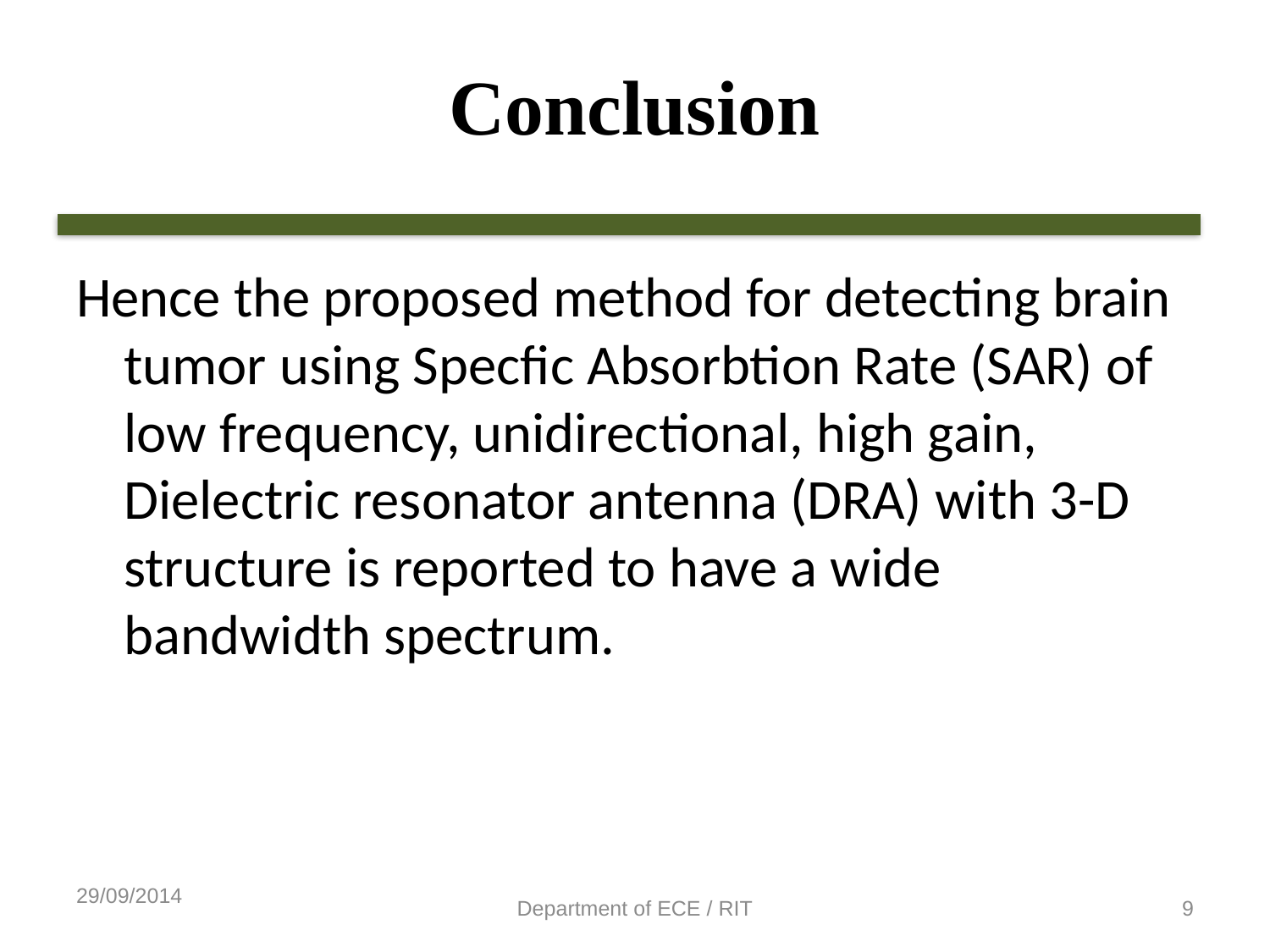

# Conclusion

Hence the proposed method for detecting brain tumor using Specfic Absorbtion Rate (SAR) of low frequency, unidirectional, high gain, Dielectric resonator antenna (DRA) with 3-D structure is reported to have a wide bandwidth spectrum.
29/09/2014

Department of ECE / RIT
9